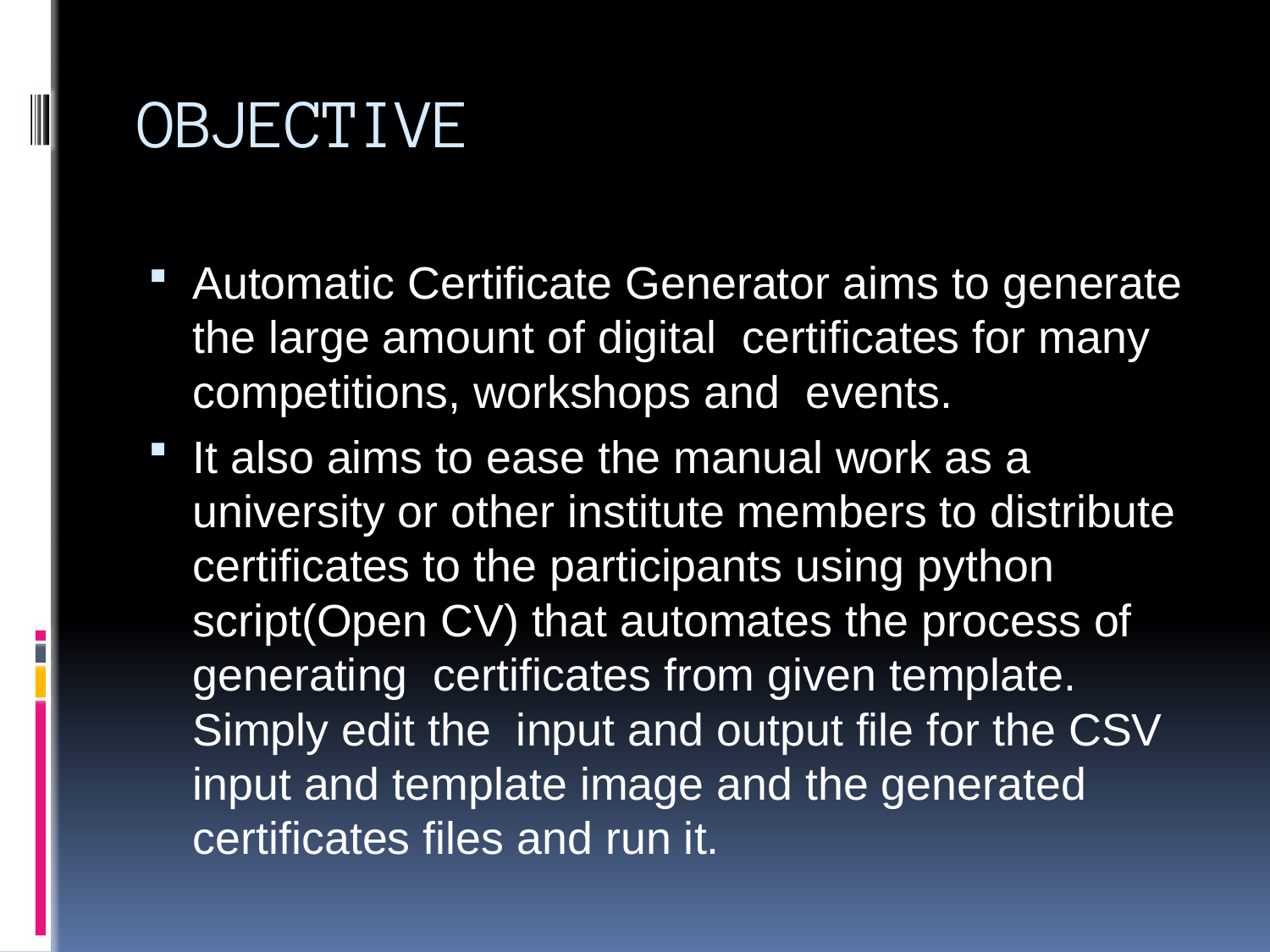

# OBJECTIVE
Automatic Certificate Generator aims to generate the large amount of digital  certificates for many competitions, workshops and  events.
It also aims to ease the manual work as a university or other institute members to distribute certificates to the participants using python script(Open CV) that automates the process of generating  certificates from given template. Simply edit the  input and output file for the CSV  input and template image and the generated   certificates files and run it.